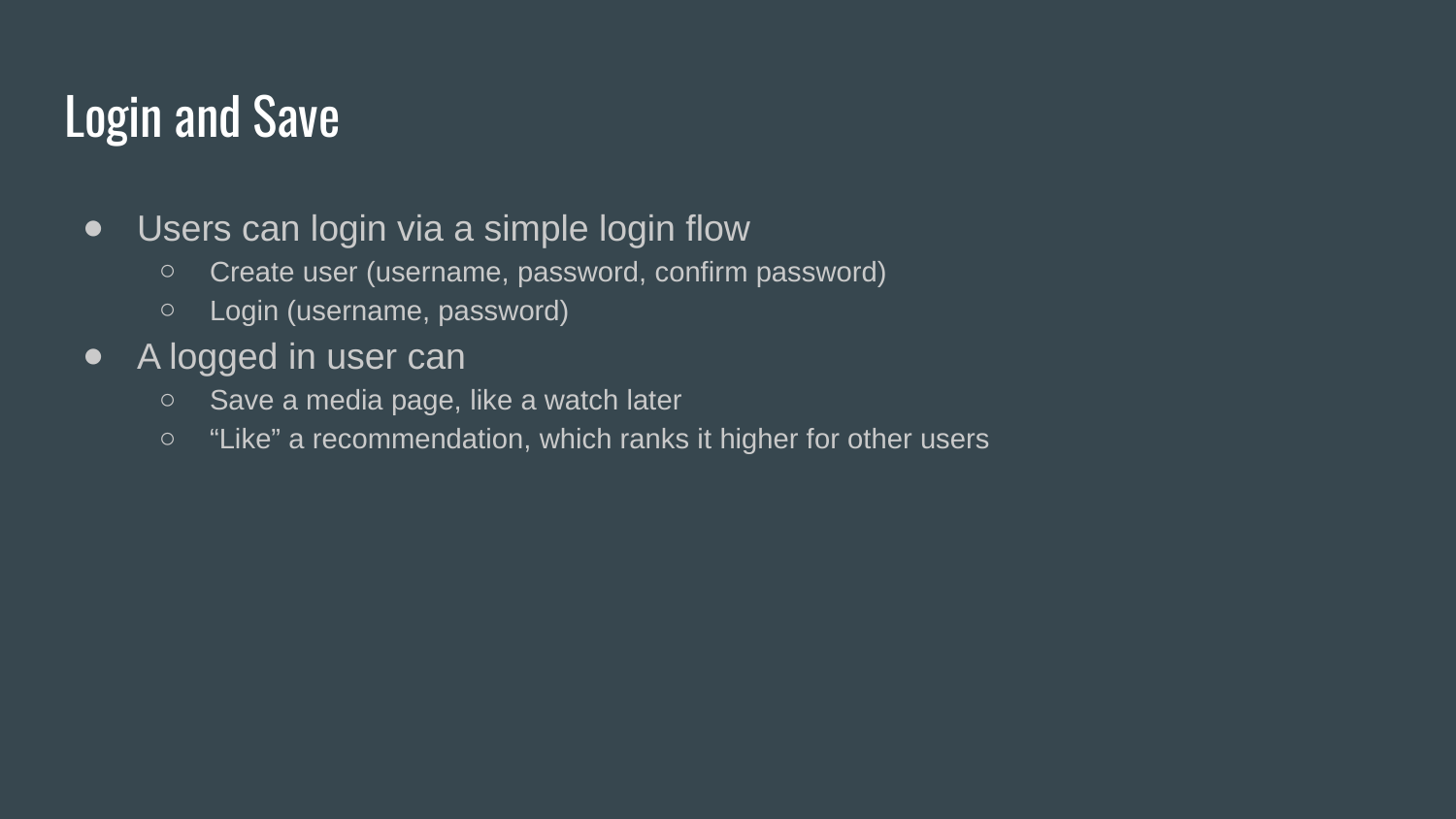

# Login and Save
Users can login via a simple login flow
Create user (username, password, confirm password)
Login (username, password)
A logged in user can
Save a media page, like a watch later
“Like” a recommendation, which ranks it higher for other users